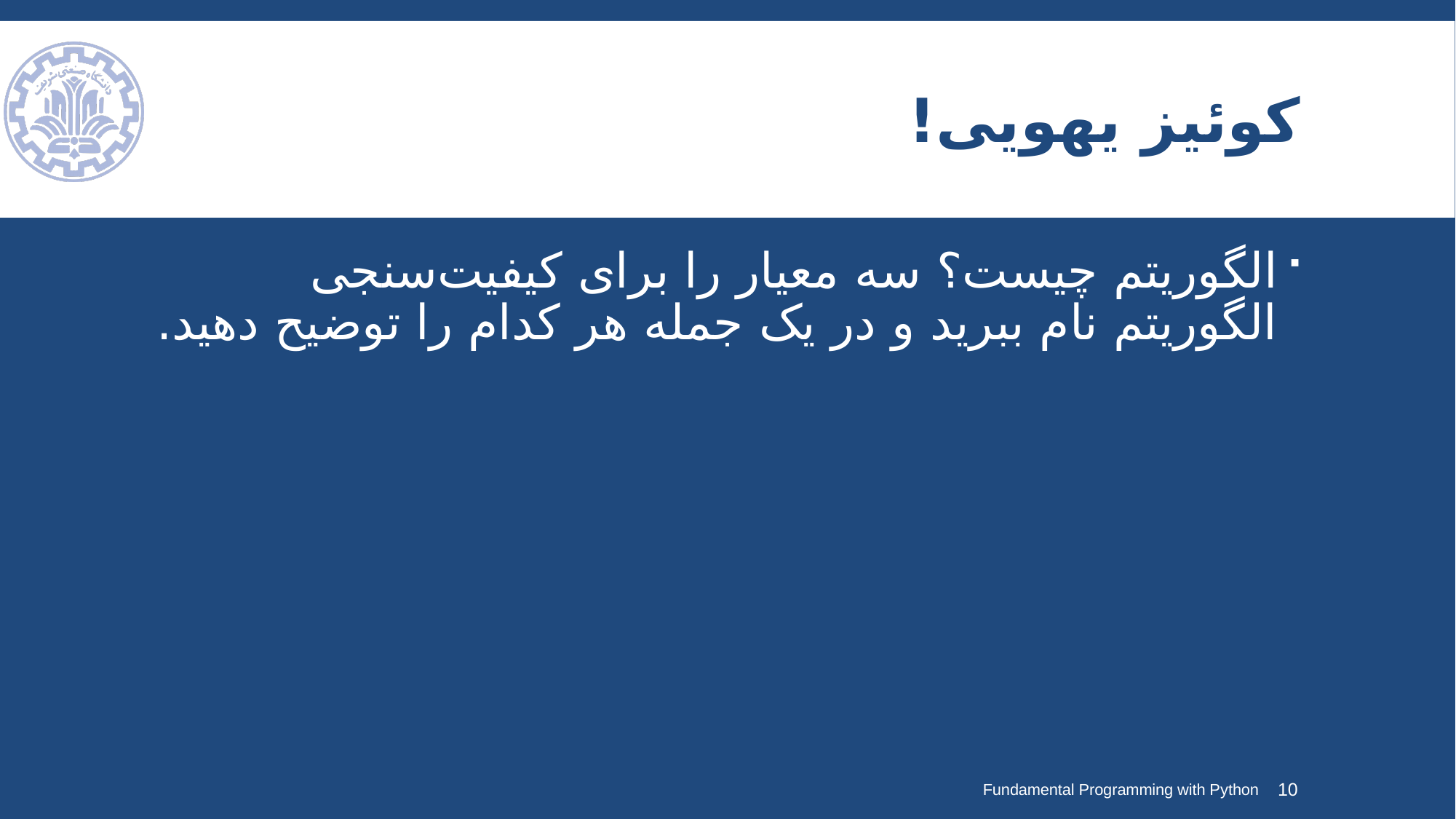

# کوئیز یهویی!
الگوریتم چیست؟ سه معیار را برای کیفیت‌سنجی الگوریتم نام ببرید و در یک جمله هر کدام را توضیح دهید.
Fundamental Programming with Python
10